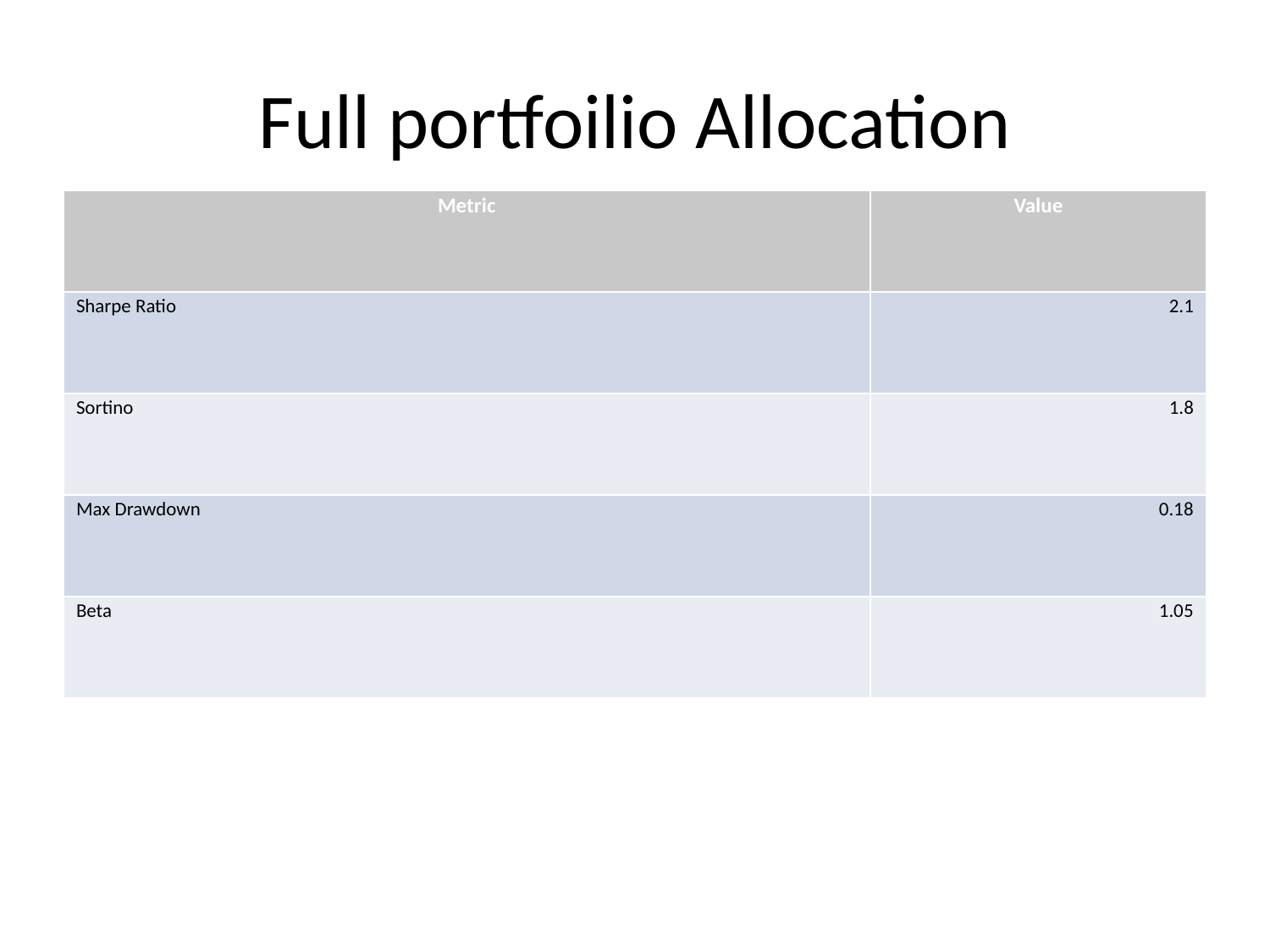

# Full portfoilio Allocation
| Metric | Value |
| --- | --- |
| Sharpe Ratio | 2.1 |
| Sortino | 1.8 |
| Max Drawdown | 0.18 |
| Beta | 1.05 |